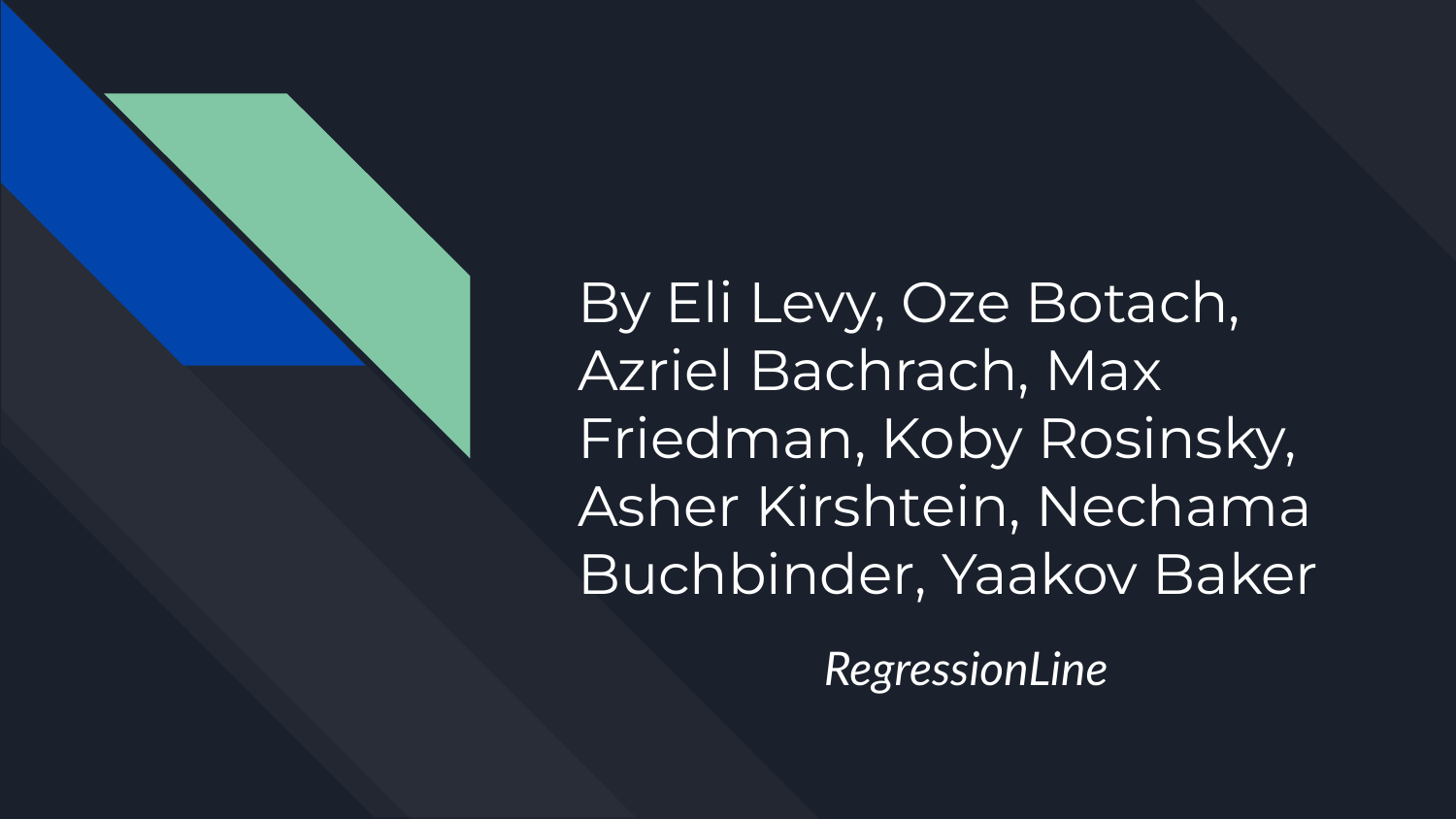

# By Eli Levy, Oze Botach, Azriel Bachrach, Max Friedman, Koby Rosinsky, Asher Kirshtein, Nechama Buchbinder, Yaakov Baker
RegressionLine